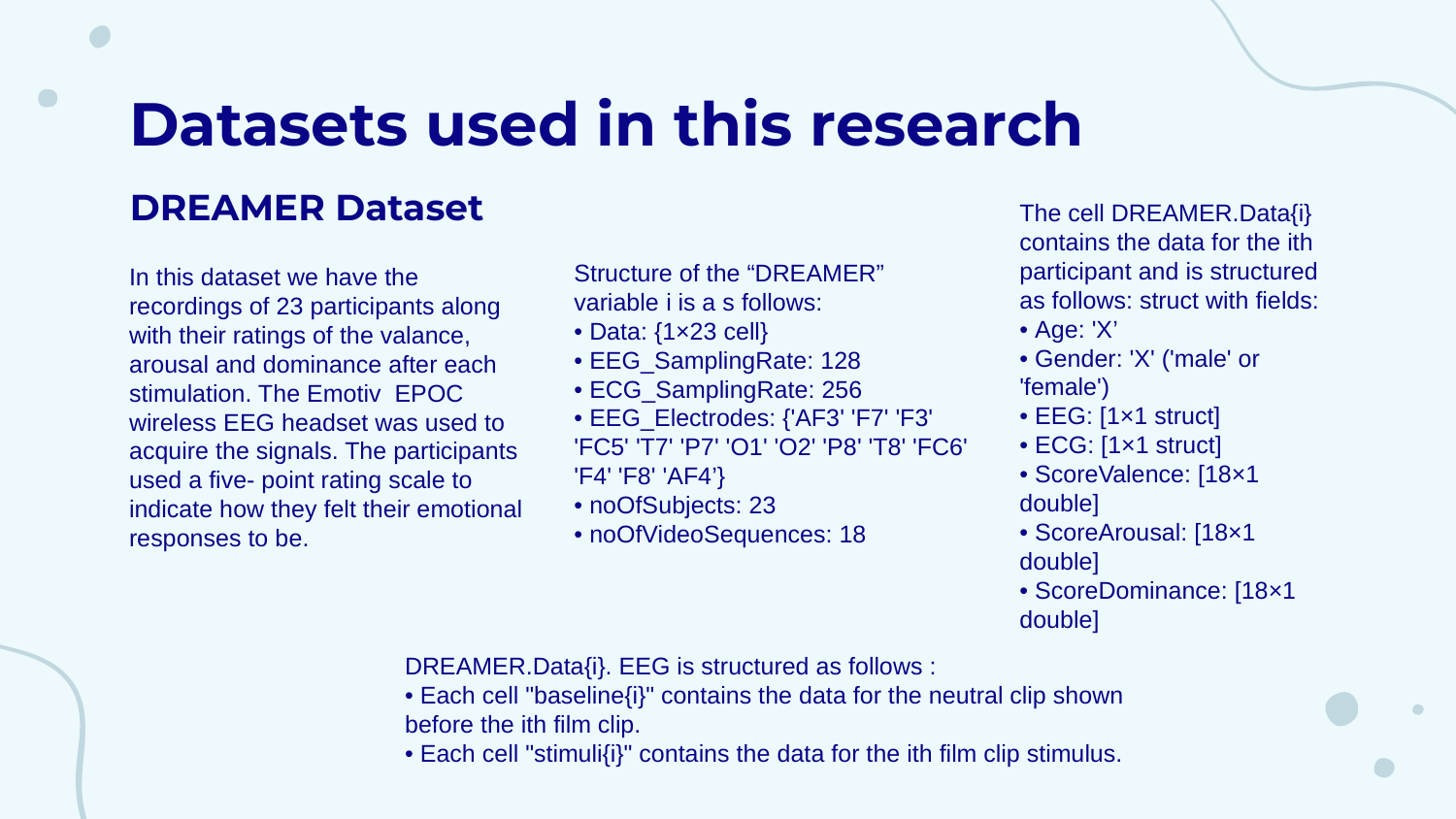

# Datasets used in this research
DREAMER Dataset
The cell DREAMER.Data{i} contains the data for the ith participant and is structured as follows: struct with fields:
• Age: 'X’
• Gender: 'X' ('male' or 'female')
• EEG: [1×1 struct]
• ECG: [1×1 struct]
• ScoreValence: [18×1 double]
• ScoreArousal: [18×1 double]
• ScoreDominance: [18×1 double]

Structure of the “DREAMER” variable i is a s follows:
• Data: {1×23 cell}
• EEG_SamplingRate: 128
• ECG_SamplingRate: 256
• EEG_Electrodes: {'AF3' 'F7' 'F3' 'FC5' 'T7' 'P7' 'O1' 'O2' 'P8' 'T8' 'FC6' 'F4' 'F8' 'AF4’}
• noOfSubjects: 23
• noOfVideoSequences: 18
In this dataset we have the recordings of 23 participants along with their ratings of the valance, arousal and dominance after each stimulation. The Emotiv  EPOC wireless EEG headset was used to acquire the signals. The participants used a five- point rating scale to indicate how they felt their emotional responses to be.
DREAMER.Data{i}. EEG is structured as follows :
• Each cell "baseline{i}" contains the data for the neutral clip shown before the ith film clip.
• Each cell "stimuli{i}" contains the data for the ith film clip stimulus.